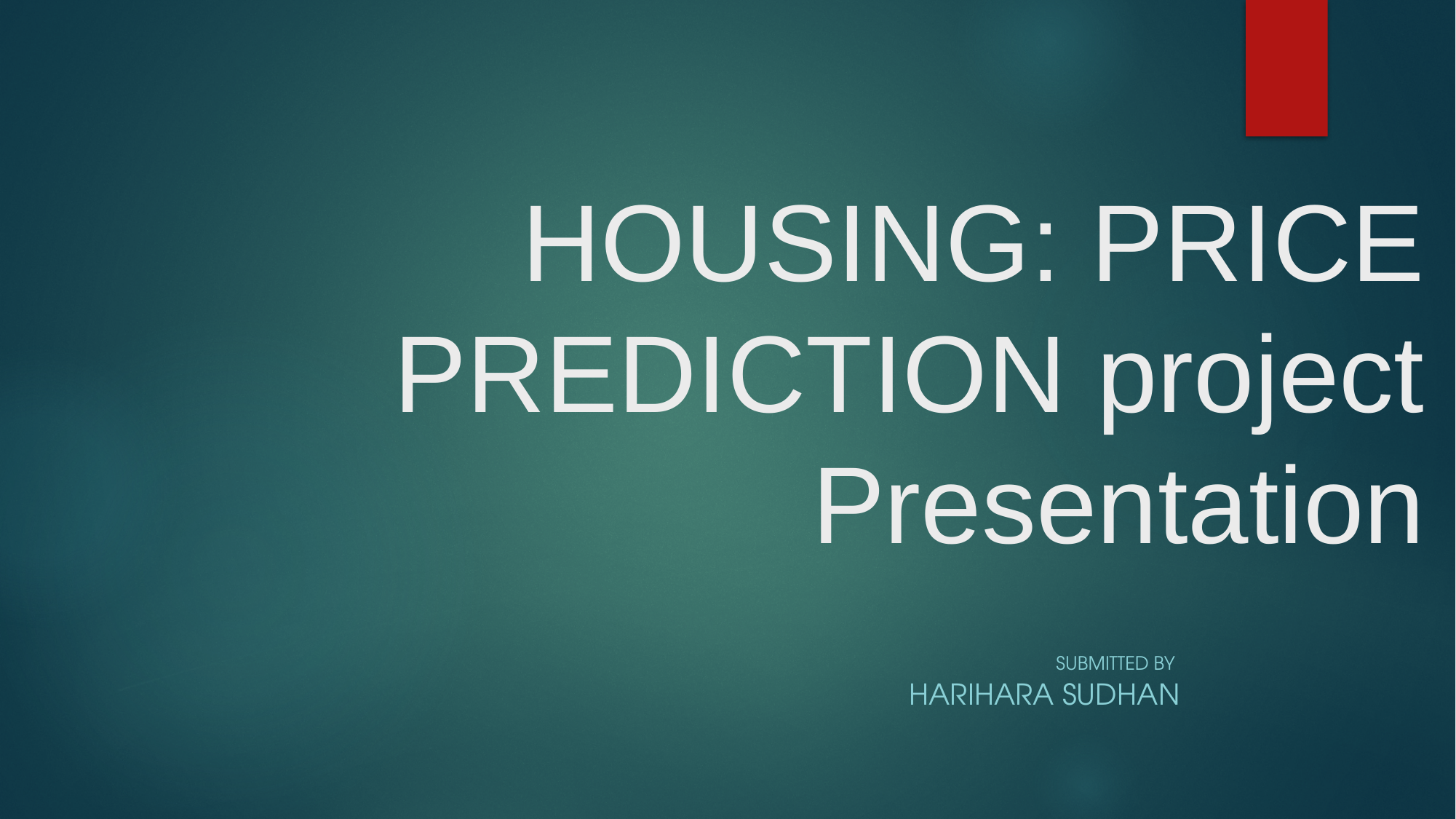

# HOUSING: PRICE PREDICTION project Presentation
Submitted by
 HARIHARA SUDHAN